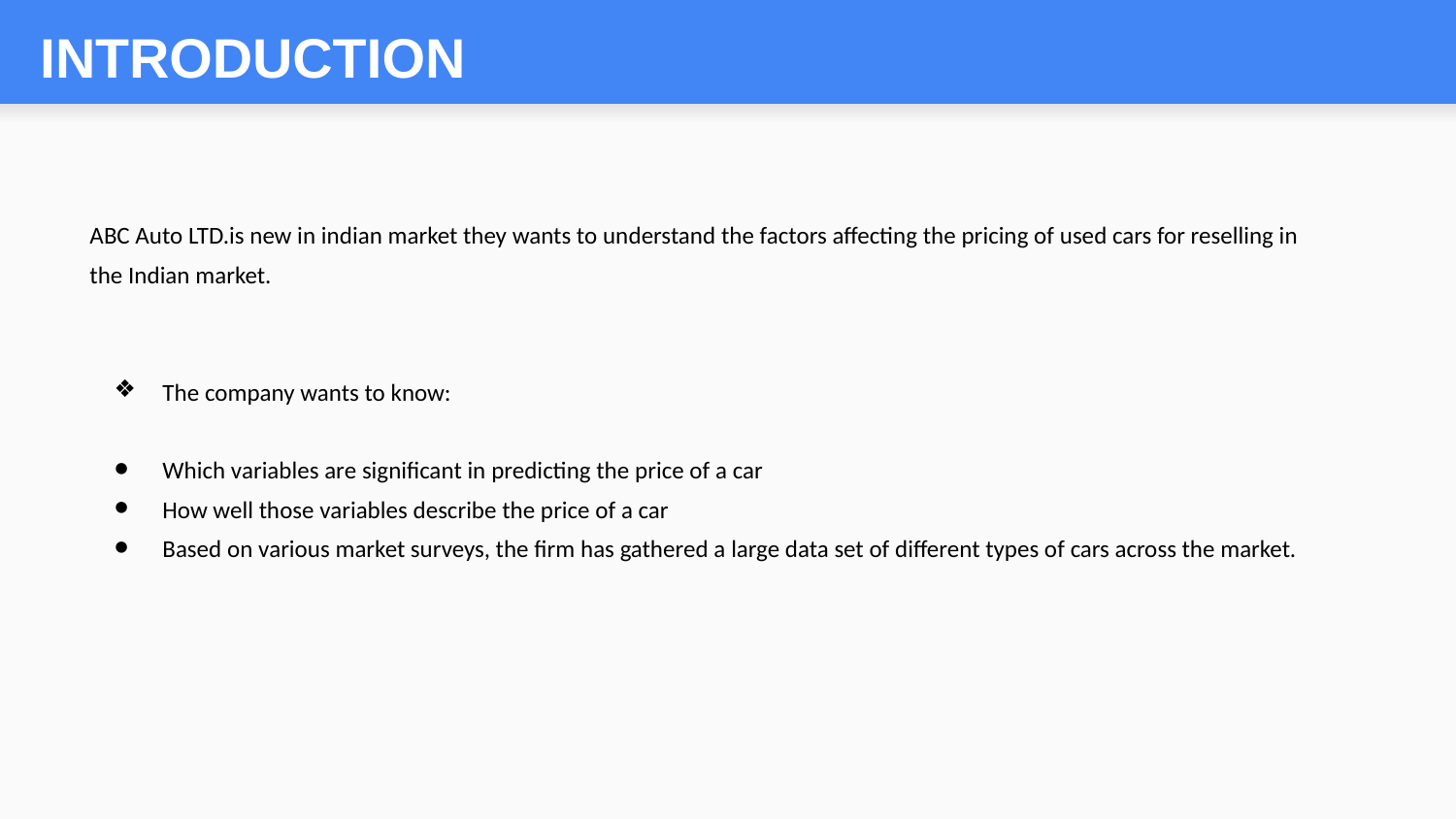

# INTRODUCTION

ABC Auto LTD.is new in indian market they wants to understand the factors affecting the pricing of used cars for reselling in the Indian market.

The company wants to know:

Which variables are significant in predicting the price of a car
How well those variables describe the price of a car
Based on various market surveys, the firm has gathered a large data set of different types of cars across the market.